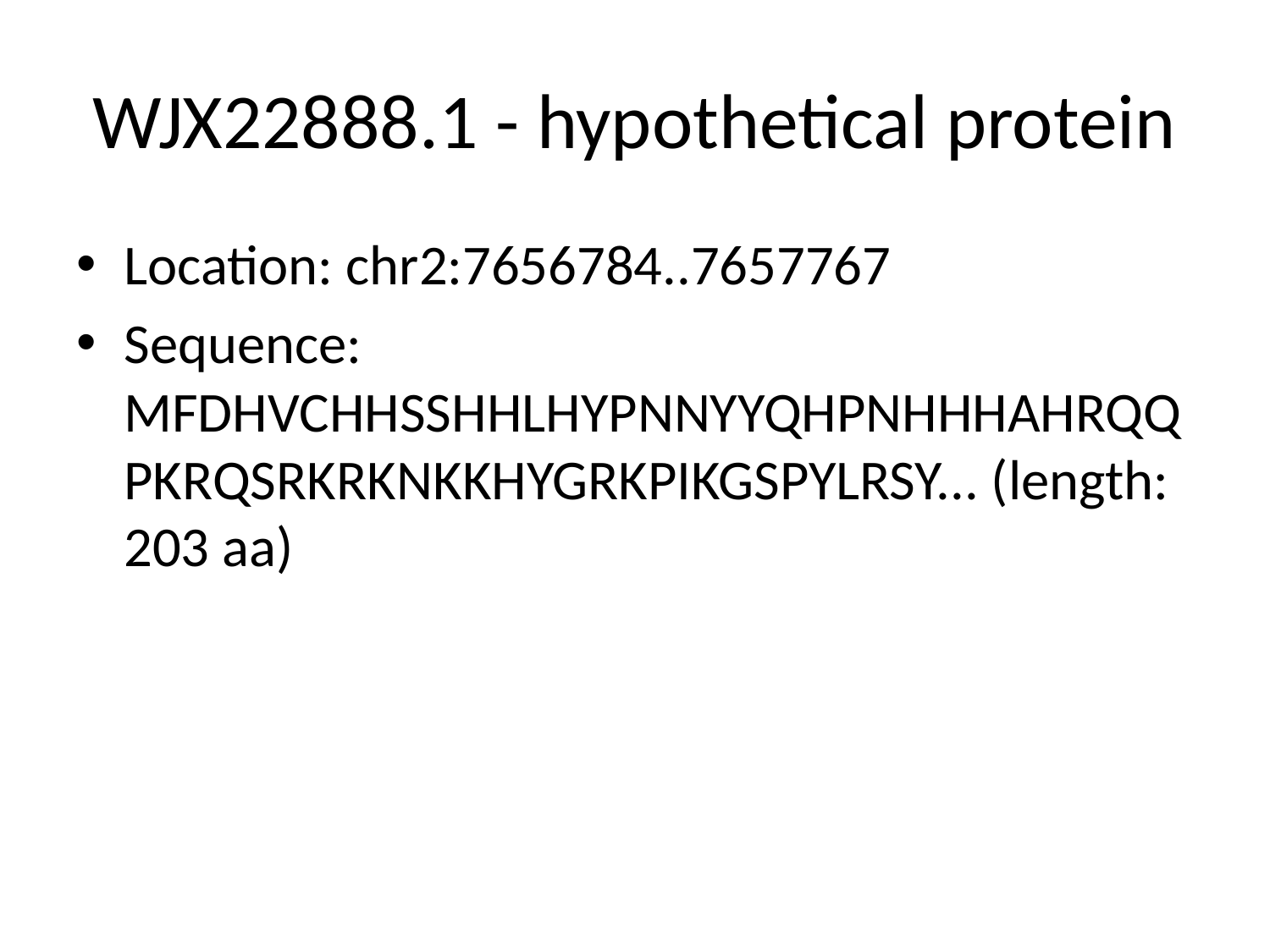

# WJX22888.1 - hypothetical protein
Location: chr2:7656784..7657767
Sequence: MFDHVCHHSSHHLHYPNNYYQHPNHHHAHRQQPKRQSRKRKNKKHYGRKPIKGSPYLRSY... (length: 203 aa)